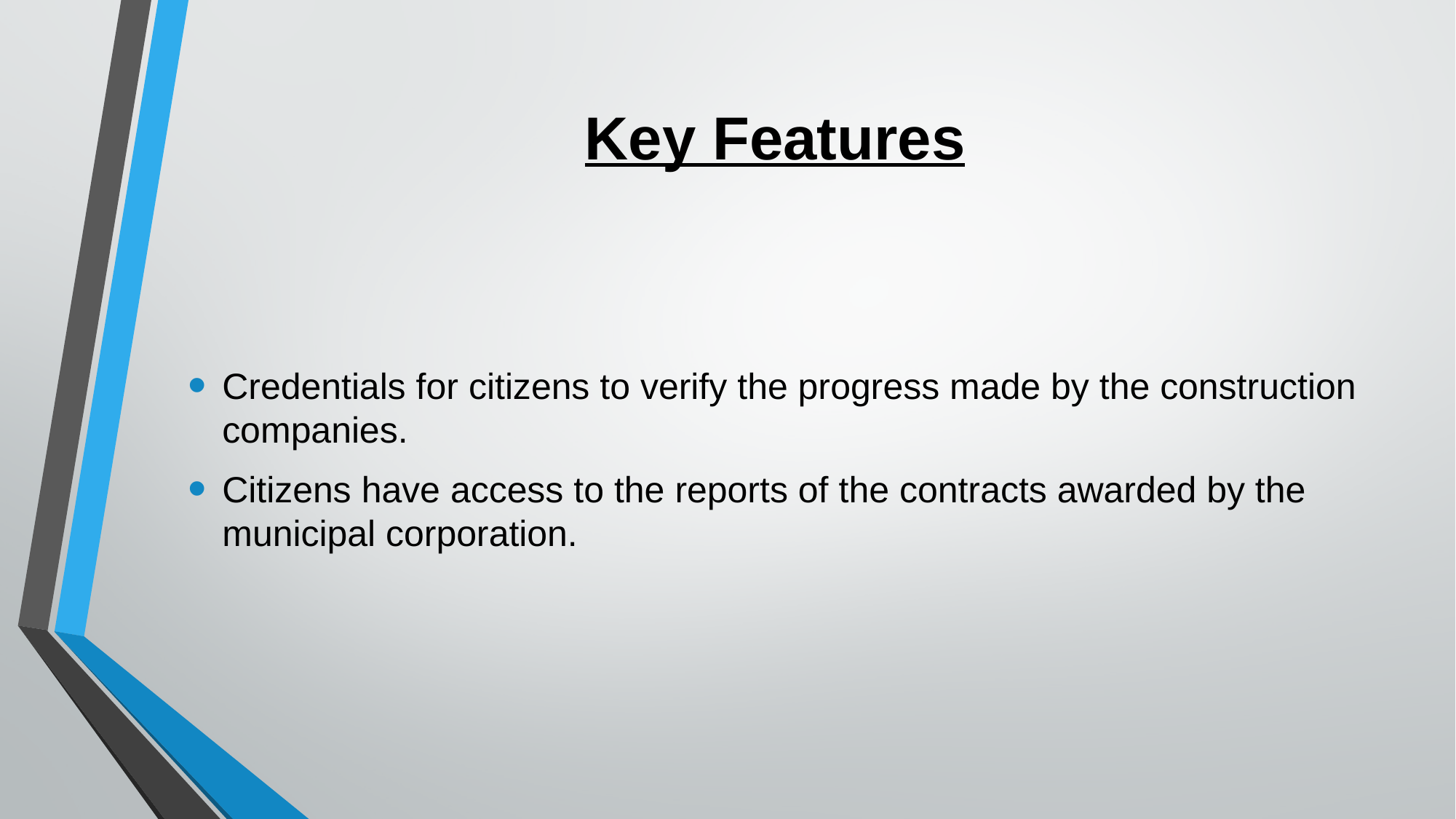

# Key Features
Credentials for citizens to verify the progress made by the construction companies.
Citizens have access to the reports of the contracts awarded by the municipal corporation.